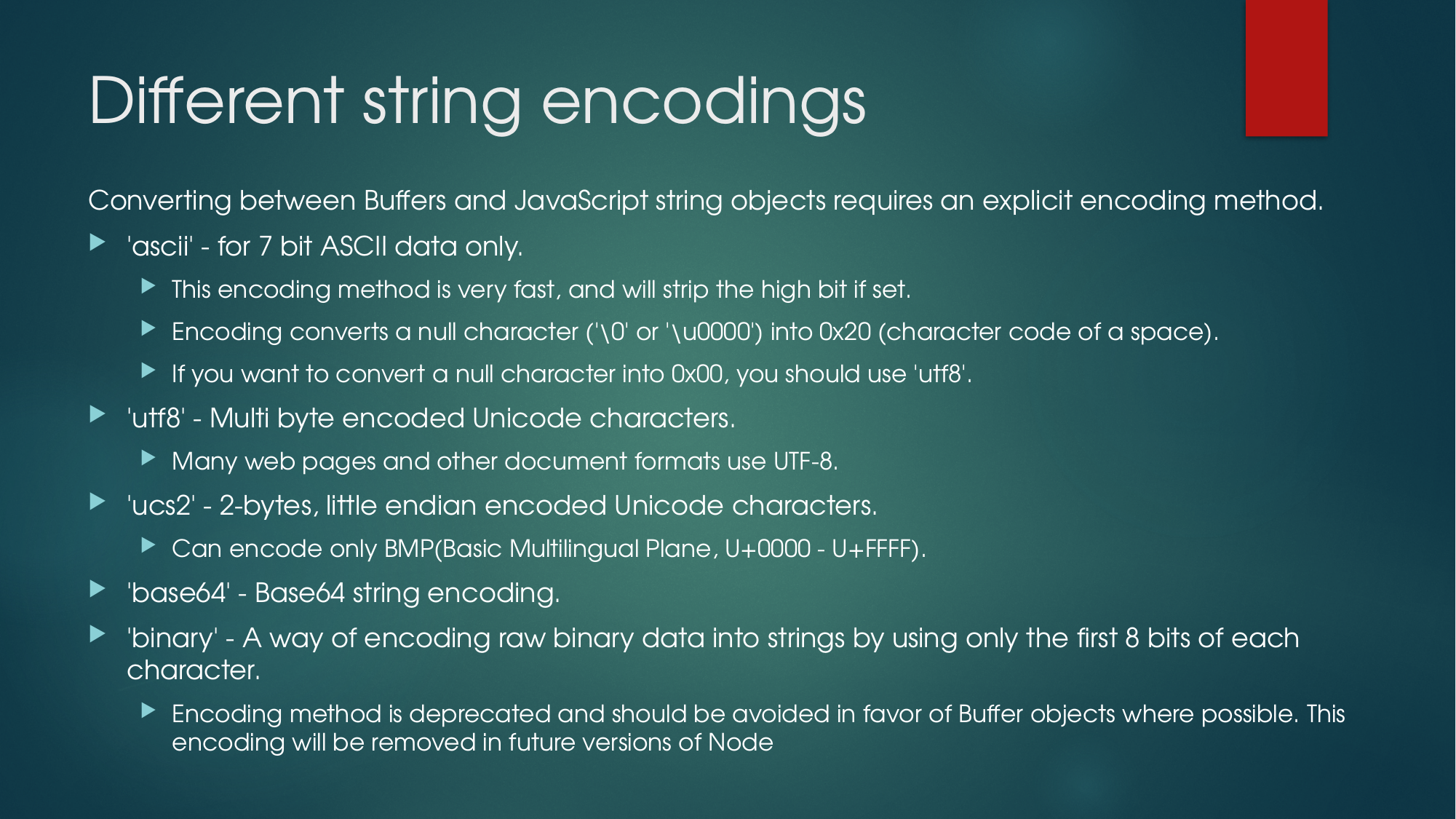

# Different string encodings
Converting between Buffers and JavaScript string objects requires an explicit encoding method.
'ascii' - for 7 bit ASCII data only.
This encoding method is very fast, and will strip the high bit if set.
Encoding converts a null character ('\0' or '\u0000') into 0x20 (character code of a space).
If you want to convert a null character into 0x00, you should use 'utf8'.
'utf8' - Multi byte encoded Unicode characters.
Many web pages and other document formats use UTF-8.
'ucs2' - 2-bytes, little endian encoded Unicode characters.
Can encode only BMP(Basic Multilingual Plane, U+0000 - U+FFFF).
'base64' - Base64 string encoding.
'binary' - A way of encoding raw binary data into strings by using only the first 8 bits of each character.
Encoding method is deprecated and should be avoided in favor of Buffer objects where possible. This encoding will be removed in future versions of Node